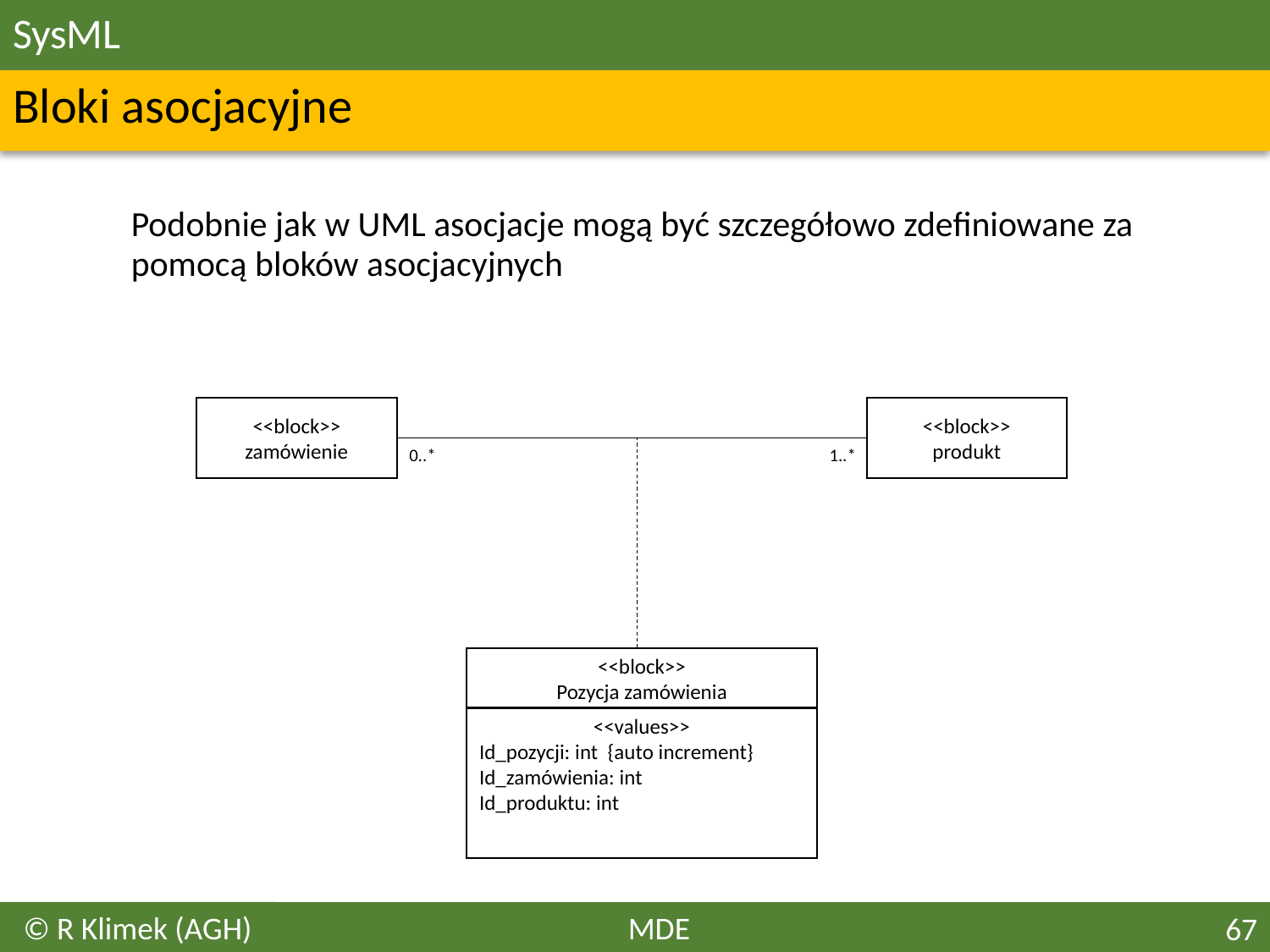

# SysML
Bloki asocjacyjne
	Podobnie jak w UML asocjacje mogą być szczegółowo zdefiniowane za pomocą bloków asocjacyjnych
<<block>>
zamówienie
<<block>>
produkt
0..*
1..*
<<block>>
Pozycja zamówienia
<<values>>
Id_pozycji: int  {auto increment}
Id_zamówienia: int
Id_produktu: int

© R Klimek (AGH)
MDE
67